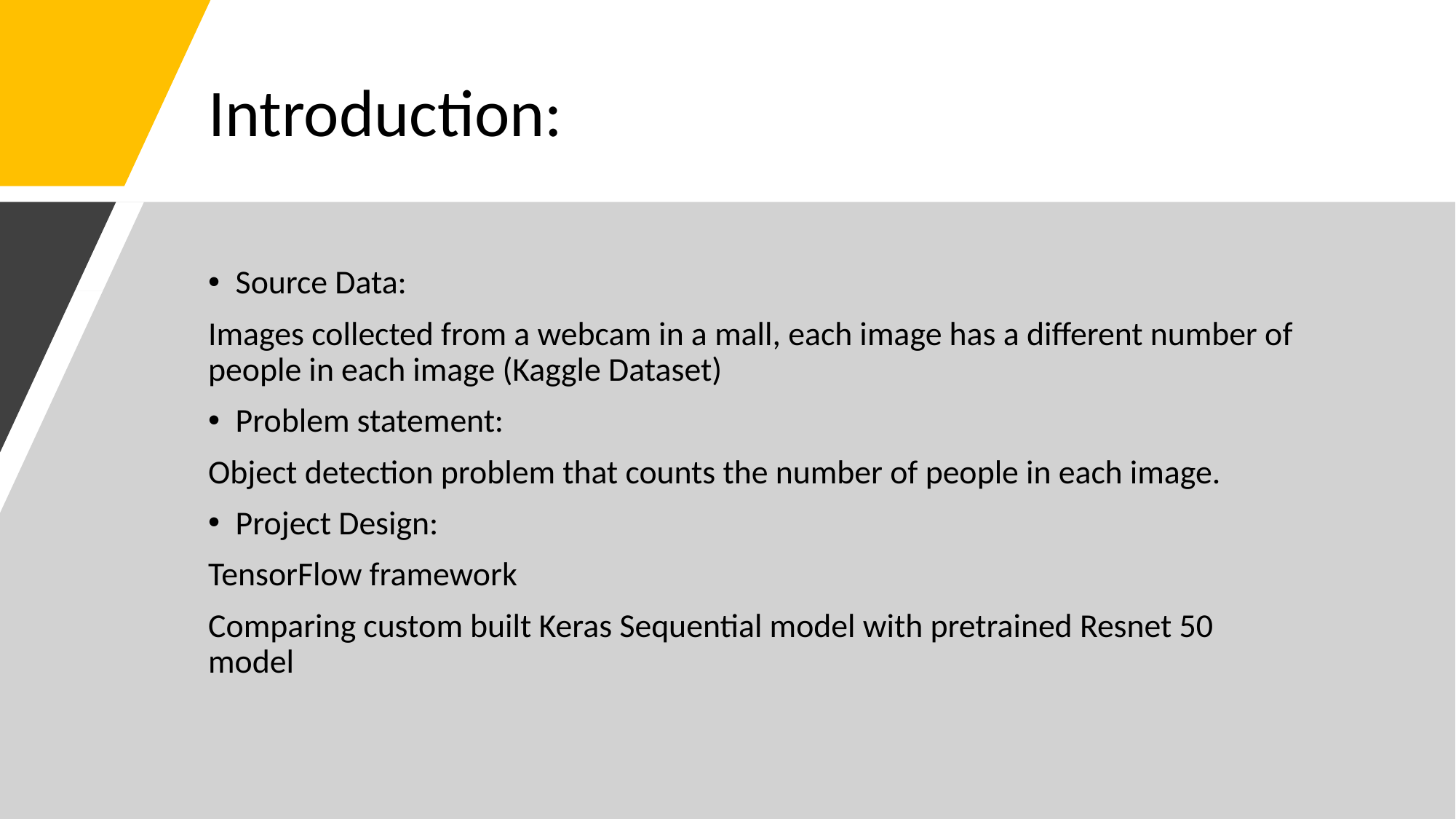

# Introduction:

Source Data:
Images collected from a webcam in a mall, each image has a different number of people in each image (Kaggle Dataset)
Problem statement:
Object detection problem that counts the number of people in each image.
Project Design:
TensorFlow framework
Comparing custom built Keras Sequential model with pretrained Resnet 50 model